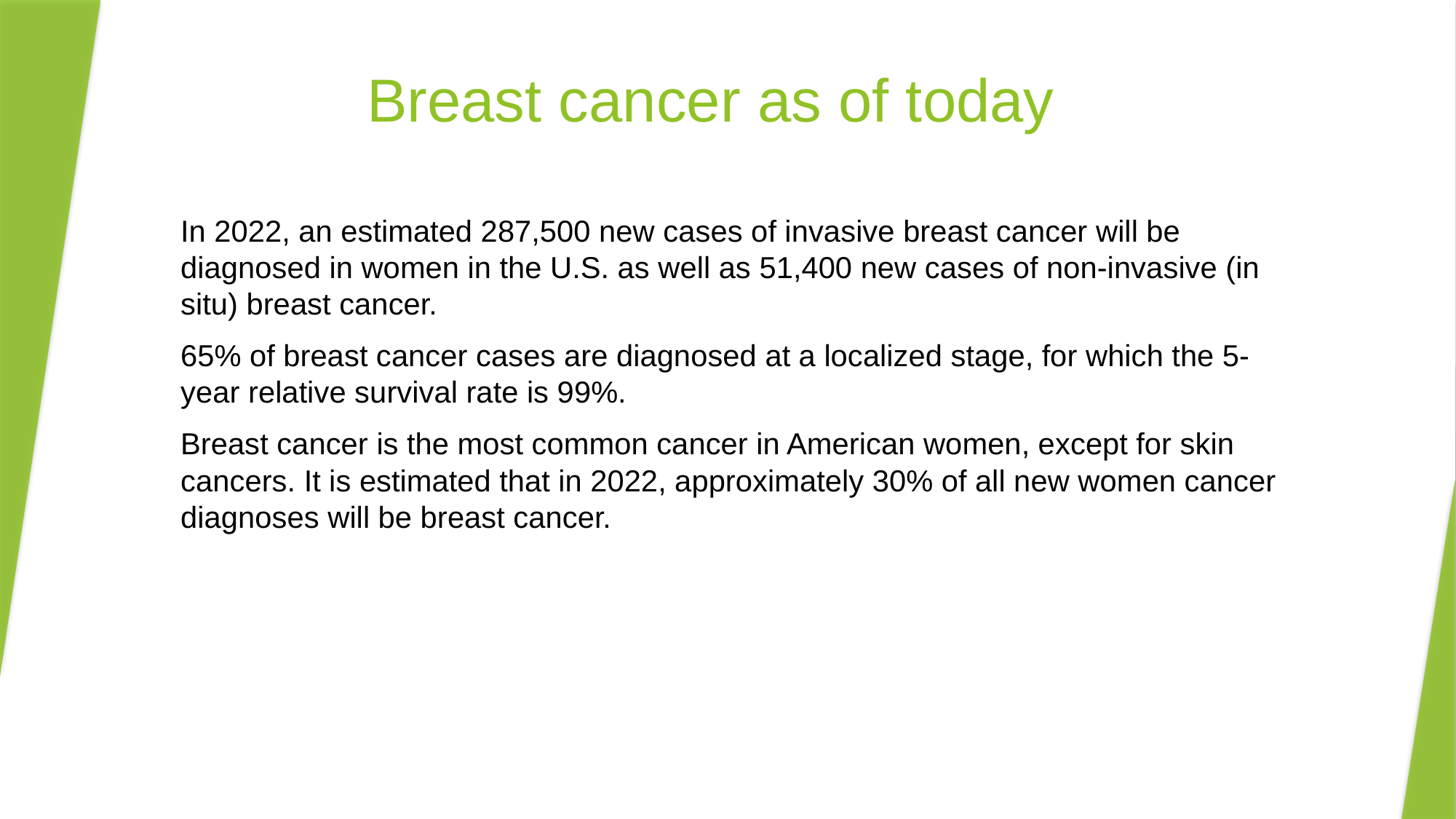

# Breast cancer as of today
In 2022, an estimated 287,500 new cases of invasive breast cancer will be diagnosed in women in the U.S. as well as 51,400 new cases of non-invasive (in situ) breast cancer.
65% of breast cancer cases are diagnosed at a localized stage, for which the 5-year relative survival rate is 99%.
Breast cancer is the most common cancer in American women, except for skin cancers. It is estimated that in 2022, approximately 30% of all new women cancer diagnoses will be breast cancer.

4